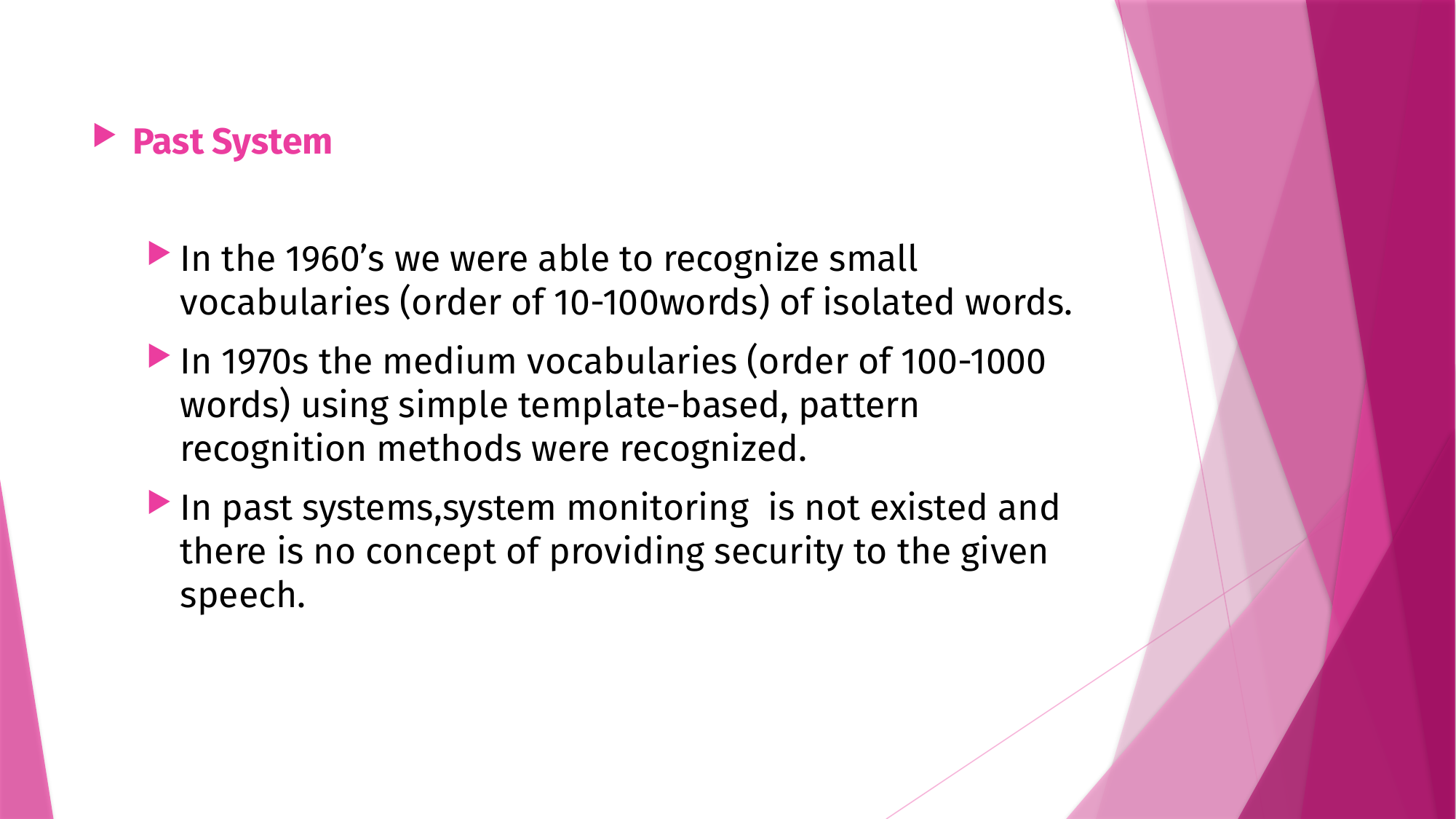

Past System

In the 1960’s we were able to recognize small vocabularies (order of 10-100words) of isolated words.
In 1970s the medium vocabularies (order of 100-1000 words) using simple template-based, pattern recognition methods were recognized.
In past systems,system monitoring  is not existed and there is no concept of providing security to the given speech.

#